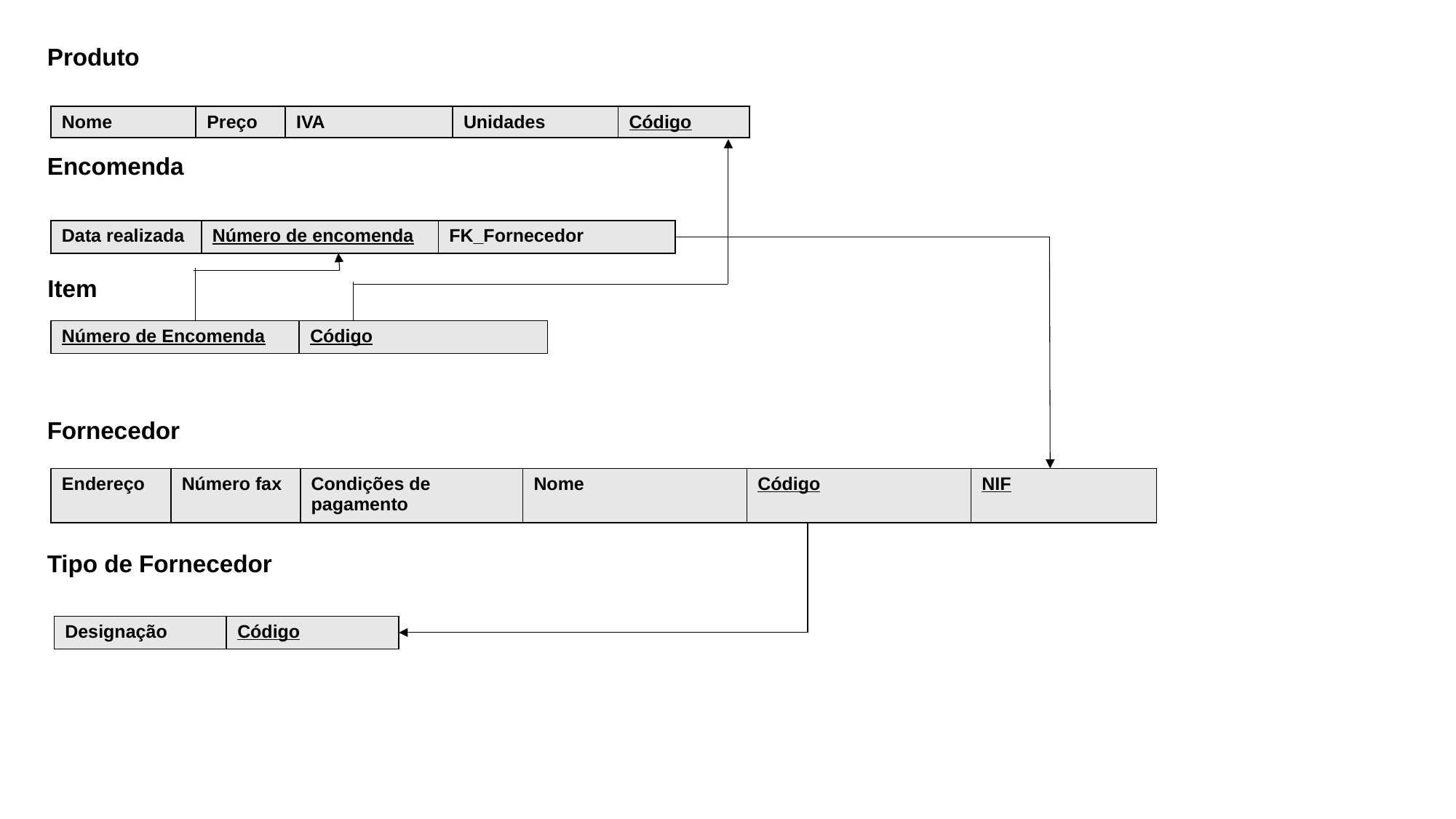

Produto
| Nome | Preço | IVA | Unidades | Código |
| --- | --- | --- | --- | --- |
Encomenda
| Data realizada | Número de encomenda | FK\_Fornecedor |
| --- | --- | --- |
Item
| Número de Encomenda | Código |
| --- | --- |
Fornecedor
| Endereço | Número fax | Condições de pagamento | Nome | Código | NIF |
| --- | --- | --- | --- | --- | --- |
Tipo de Fornecedor
| Designação | Código |
| --- | --- |